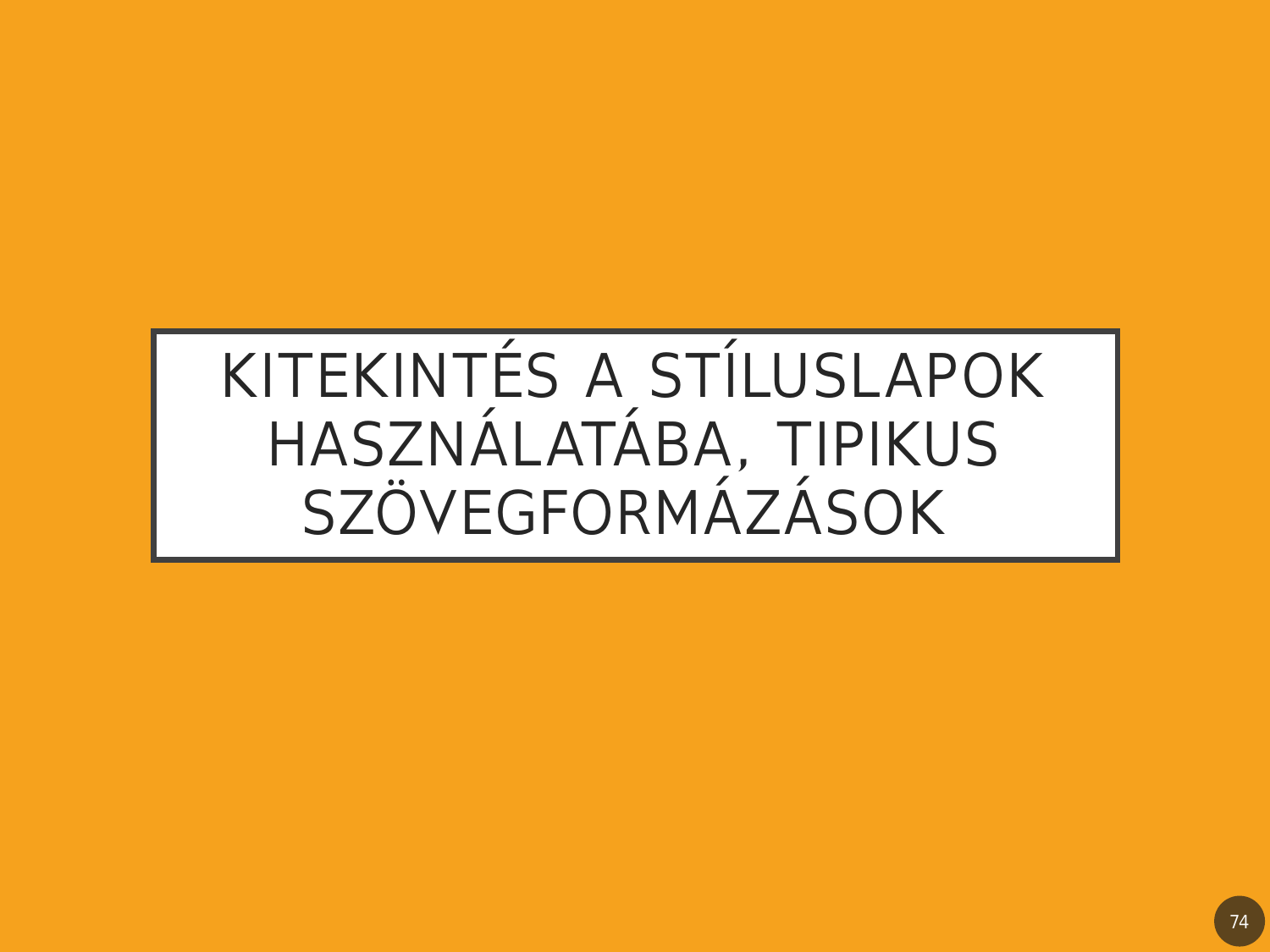

# Kitekintés a stíluslapok használatába, tipikus szövegformázások

74